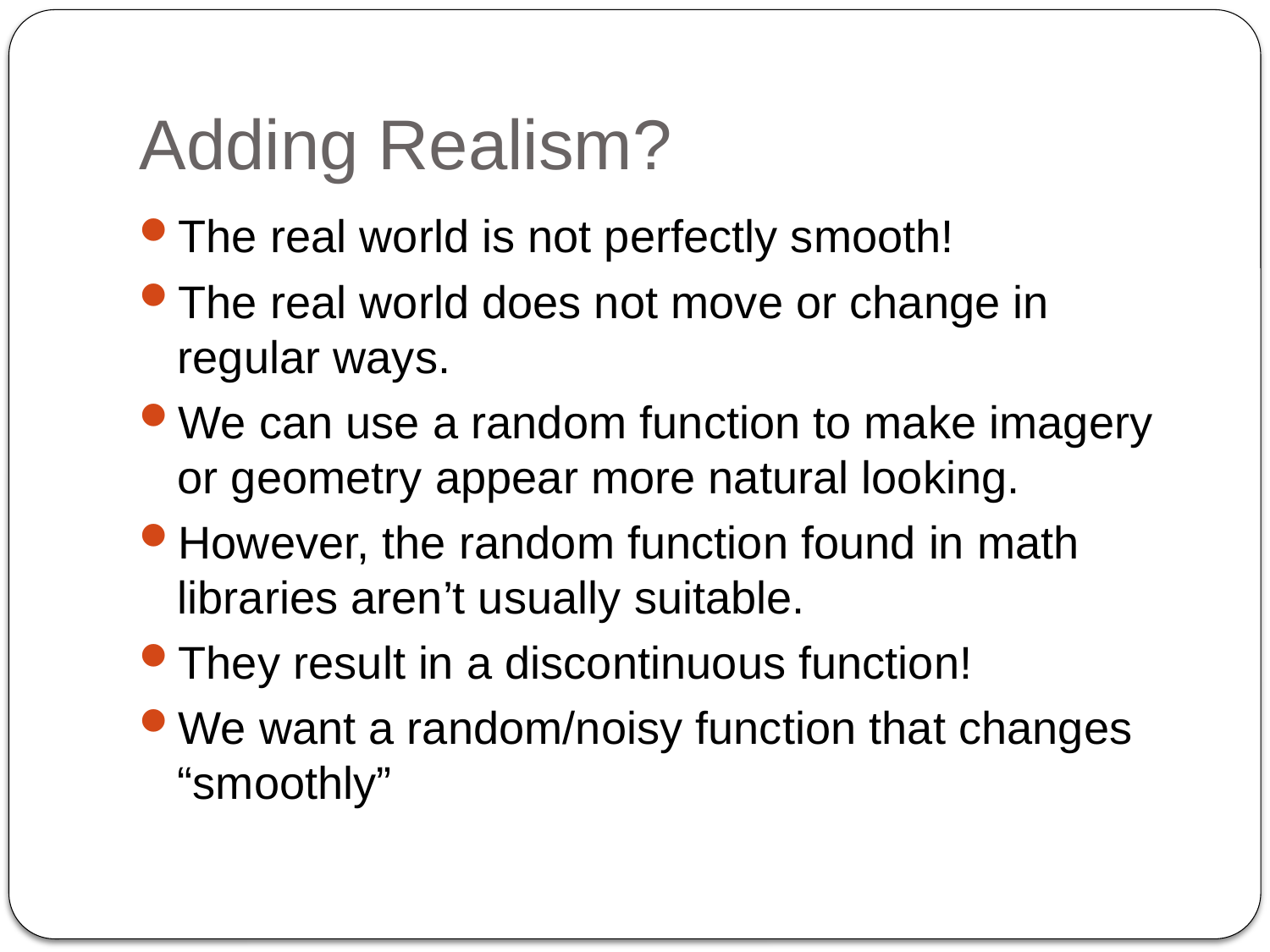

# Adding Realism?
The real world is not perfectly smooth!
The real world does not move or change in regular ways.
We can use a random function to make imagery or geometry appear more natural looking.
However, the random function found in math libraries aren’t usually suitable.
They result in a discontinuous function!
We want a random/noisy function that changes “smoothly”